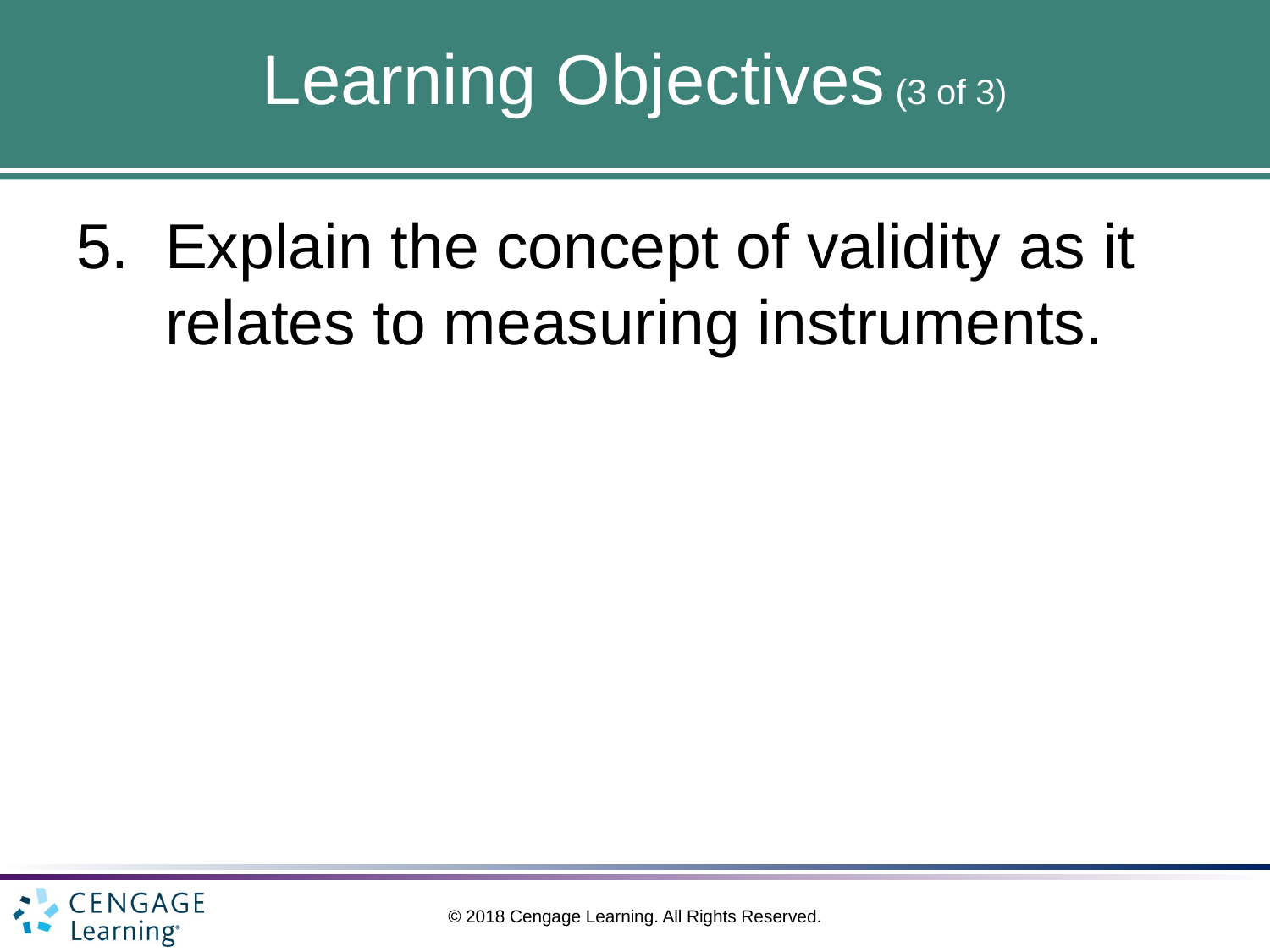

# Learning Objectives (3 of 3)
Explain the concept of validity as it relates to measuring instruments.